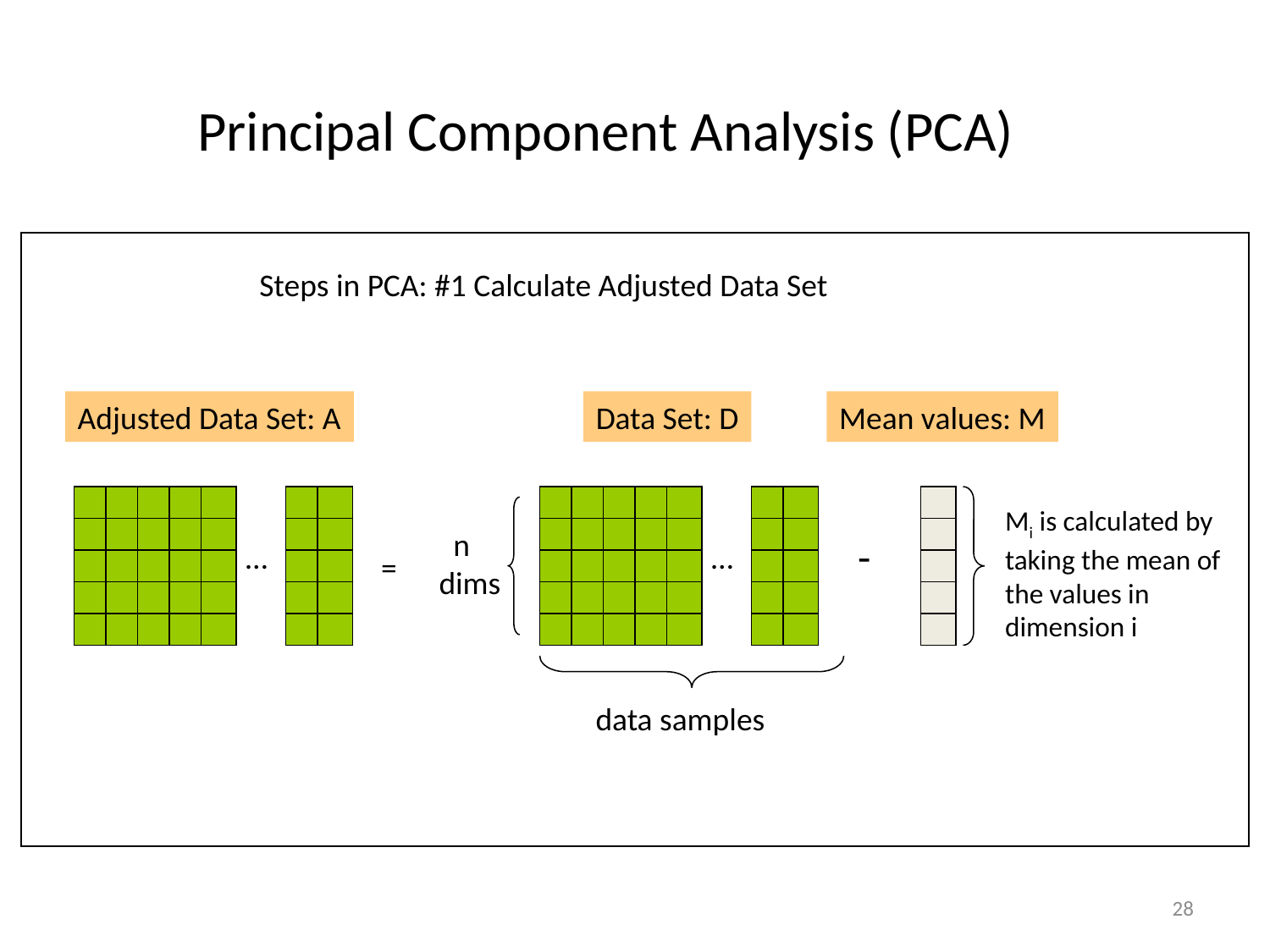

Principal Component Analysis (PCA)

Steps in PCA: #1 Calculate Adjusted Data Set
Adjusted Data Set: A
Data Set: D
Mean values: M

Mi is calculated by taking the mean of the values in dimension i

  n
dims

-
…
…
=

data samples

28